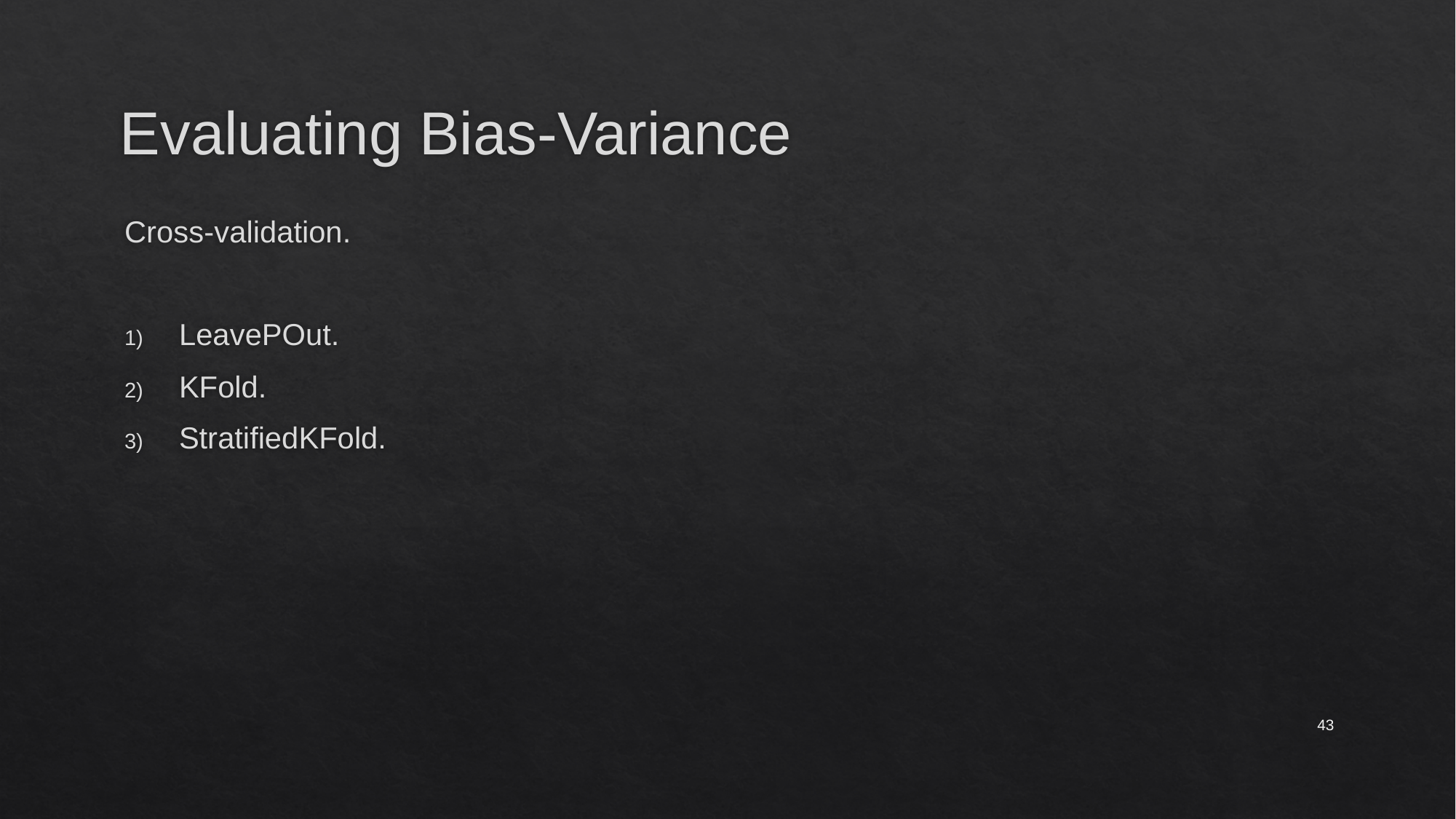

# Evaluating Bias-Variance
Cross-validation.

LeavePOut.
KFold.
StratifiedKFold.
43